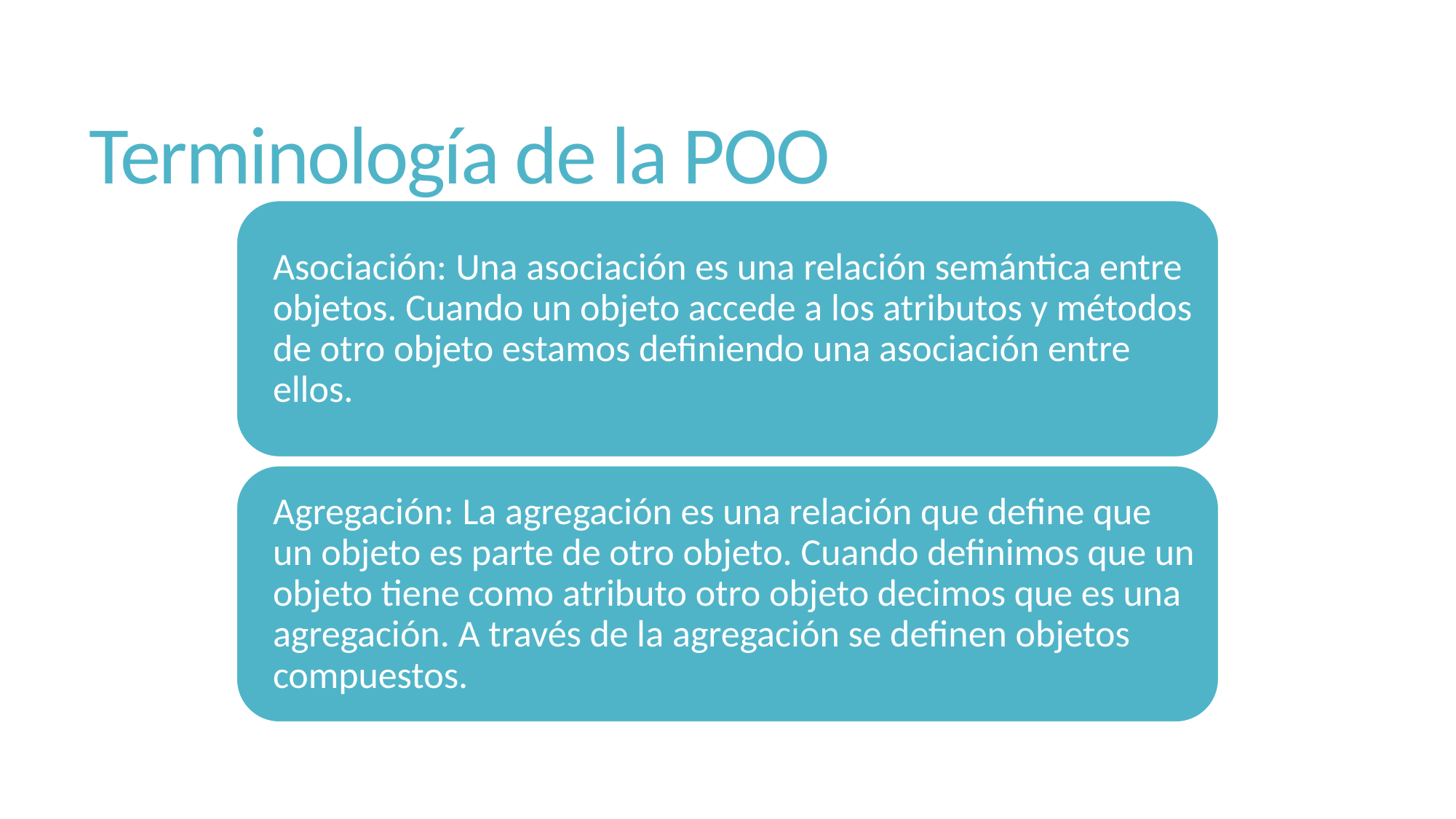

# Terminología de la POO
Asociación: Una asociación es una relación semántica entre objetos. Cuando un objeto accede a los atributos y métodos de otro objeto estamos definiendo una asociación entre ellos.
Agregación: La agregación es una relación que define que un objeto es parte de otro objeto. Cuando definimos que un objeto tiene como atributo otro objeto decimos que es una agregación. A través de la agregación se definen objetos compuestos.